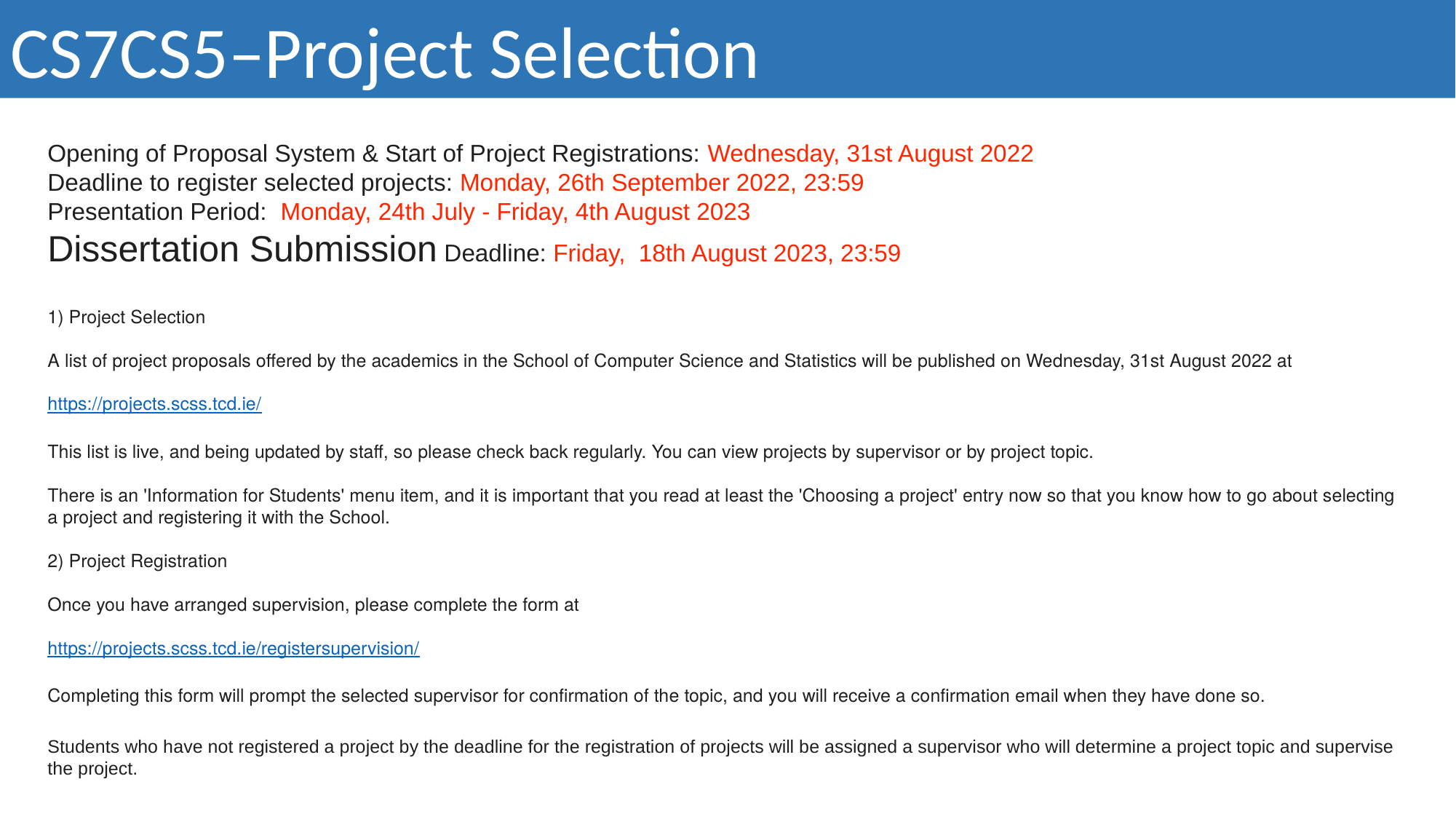

CS7CS5–Project Selection
Opening of Proposal System & Start of Project Registrations: Wednesday, 31st August 2022
Deadline to register selected projects: Monday, 26th September 2022, 23:59
Presentation Period:  Monday, 24th July - Friday, 4th August 2023
Dissertation Submission Deadline: Friday,  18th August 2023, 23:59
 
1) Project Selection
A list of project proposals offered by the academics in the School of Computer Science and Statistics will be published on Wednesday, 31st August 2022 at
https://projects.scss.tcd.ie/
This list is live, and being updated by staff, so please check back regularly. You can view projects by supervisor or by project topic.
There is an 'Information for Students' menu item, and it is important that you read at least the 'Choosing a project' entry now so that you know how to go about selecting a project and registering it with the School.
2) Project Registration
Once you have arranged supervision, please complete the form at
https://projects.scss.tcd.ie/registersupervision/
Completing this form will prompt the selected supervisor for confirmation of the topic, and you will receive a confirmation email when they have done so.

Students who have not registered a project by the deadline for the registration of projects will be assigned a supervisor who will determine a project topic and supervise the project.